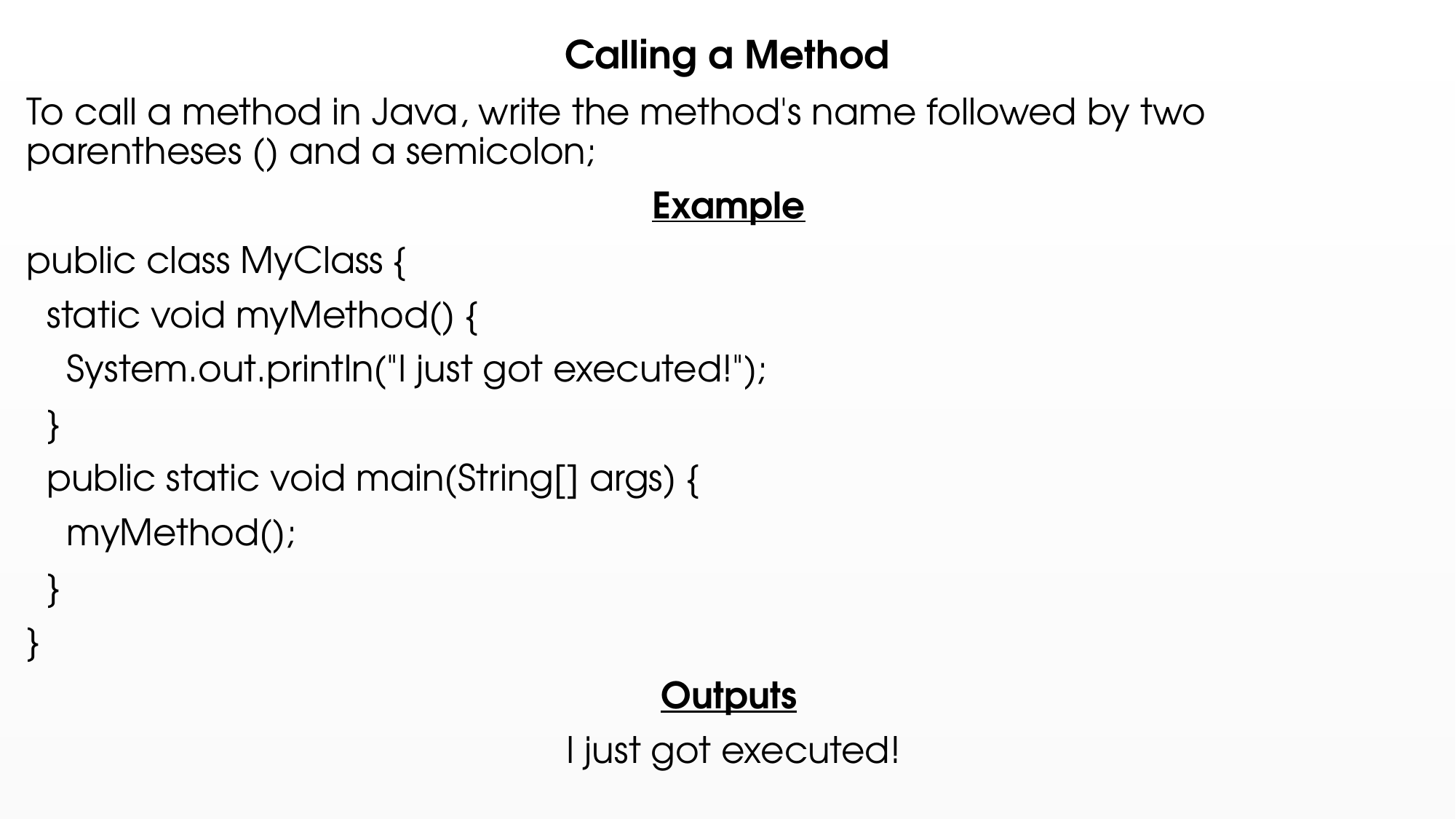

# Calling a Method
To call a method in Java, write the method's name followed by two parentheses () and a semicolon;
Example
public class MyClass {
  static void myMethod() {
    System.out.println("I just got executed!");
  }
  public static void main(String[] args) {
    myMethod();
  }
}
Outputs
 I just got executed!